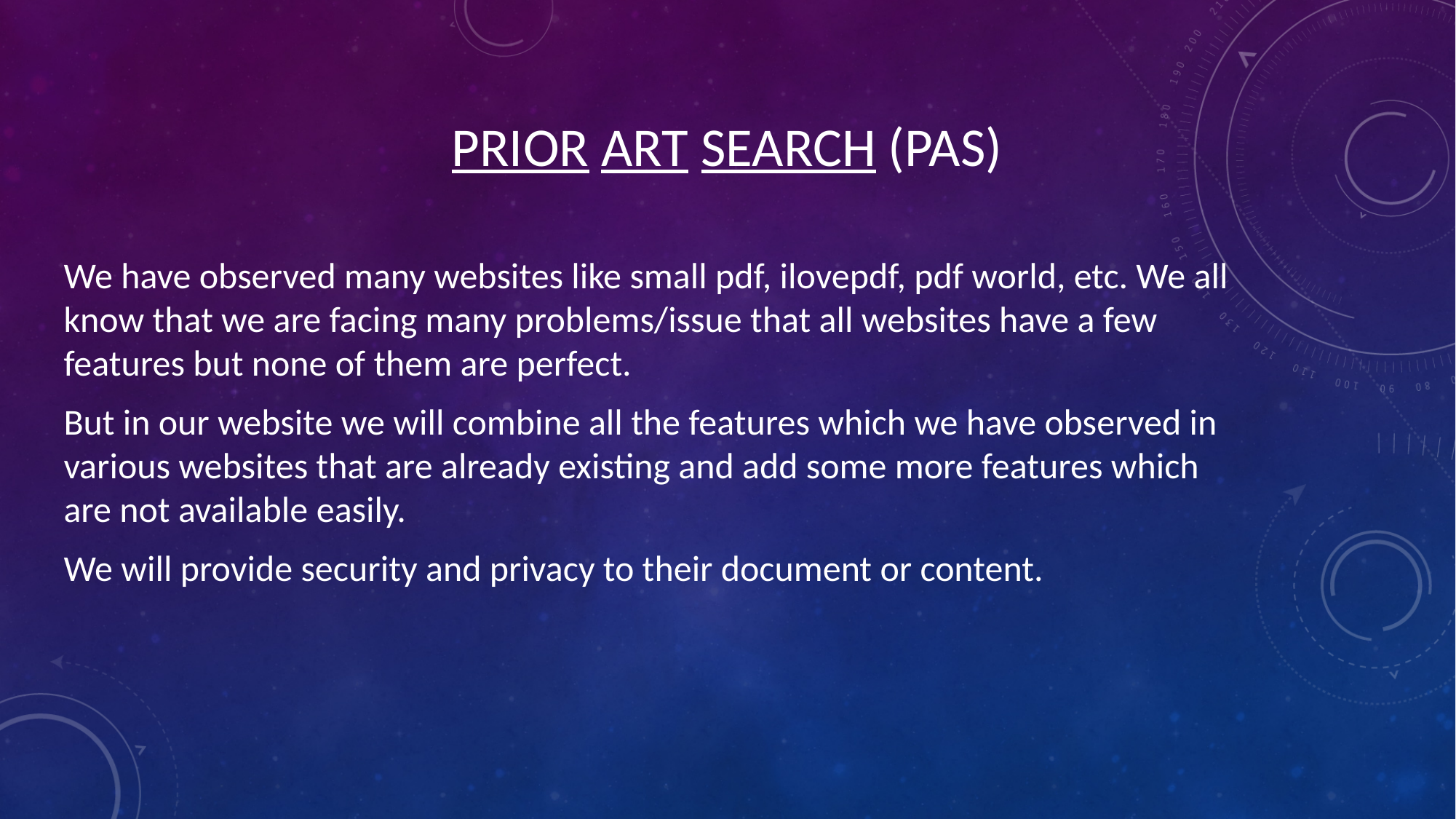

# Prior Art Search (pas)
We have observed many websites like small pdf, ilovepdf, pdf world, etc. We all know that we are facing many problems/issue that all websites have a few features but none of them are perfect.
But in our website we will combine all the features which we have observed in various websites that are already existing and add some more features which are not available easily.
We will provide security and privacy to their document or content.